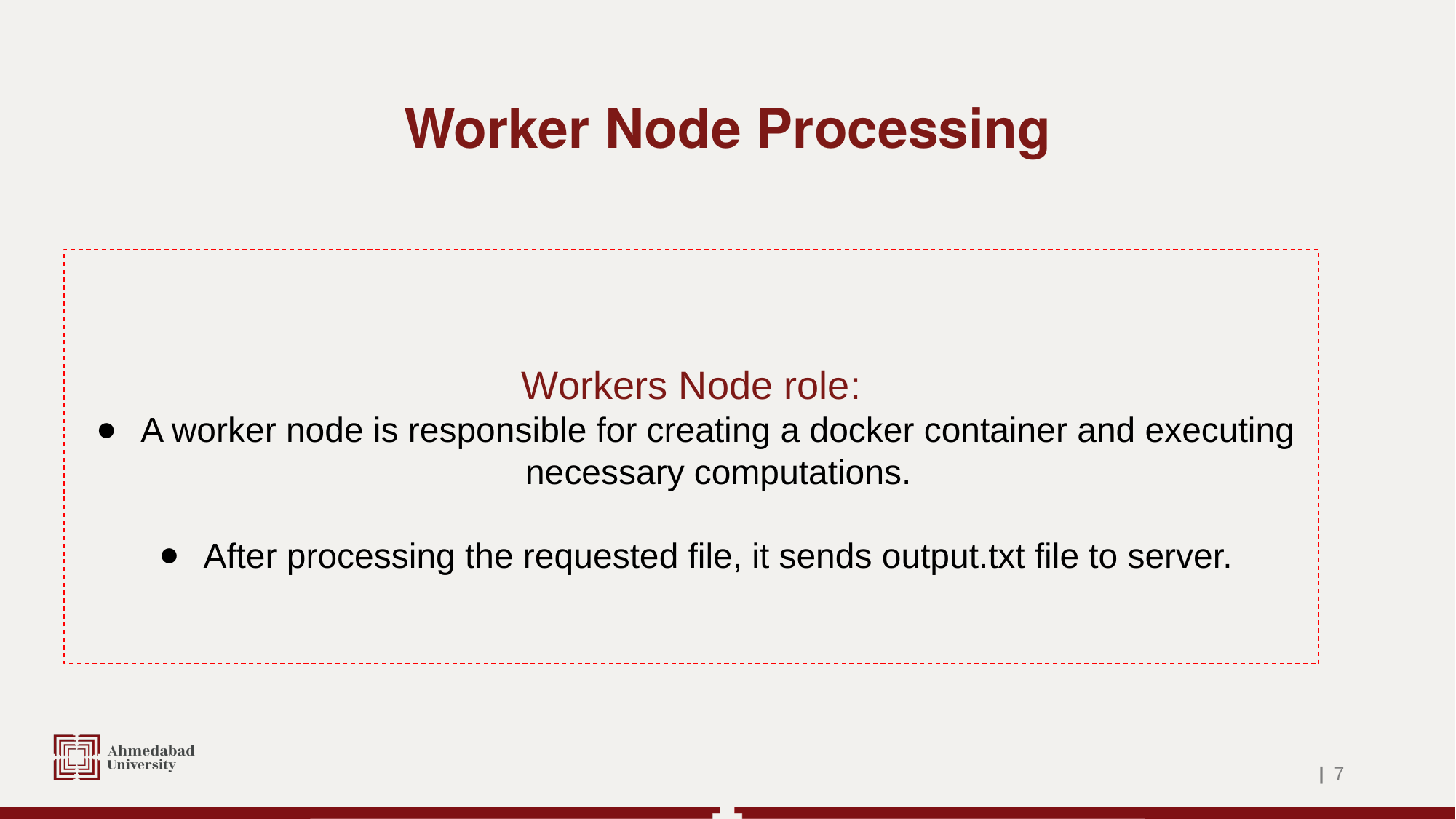

# Worker Node Processing

Workers Node role:
A worker node is responsible for creating a docker container and executing necessary computations.

After processing the requested file, it sends output.txt file to server.

|  7